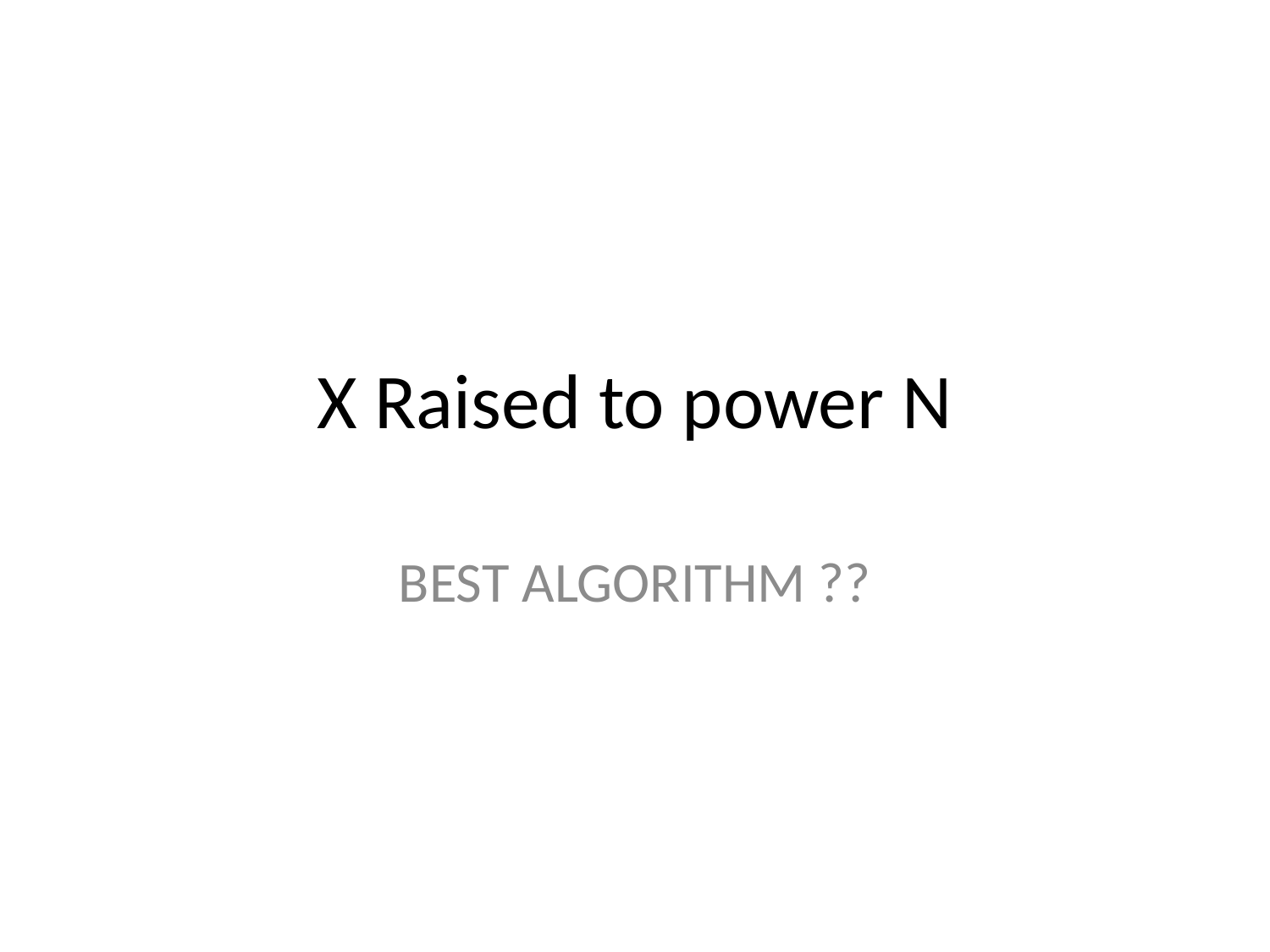

# X Raised to power N
BEST ALGORITHM ??